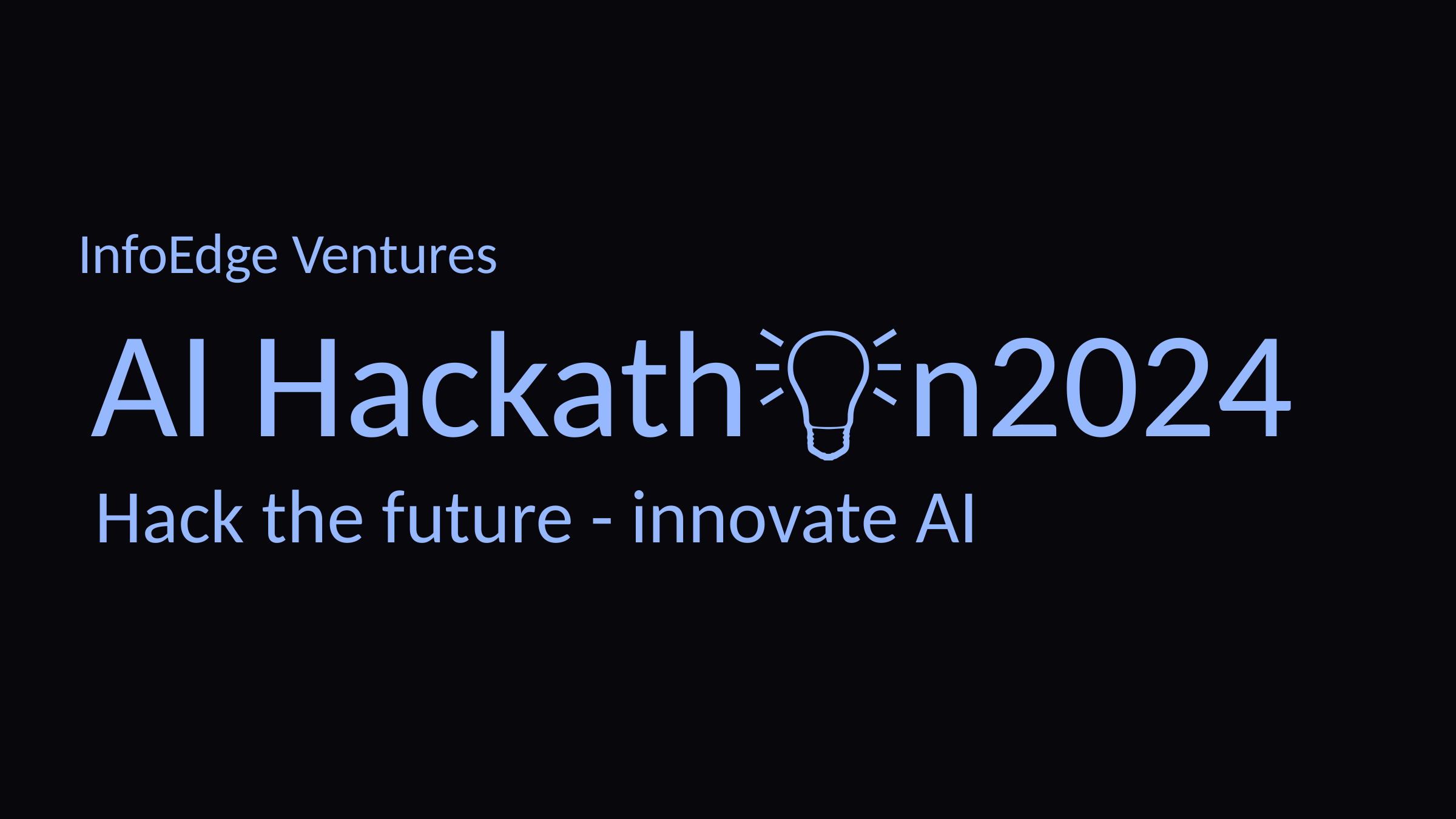

# InfoEdge Ventures
 AI Hackath💡n2024
 Hack the future - innovate AI